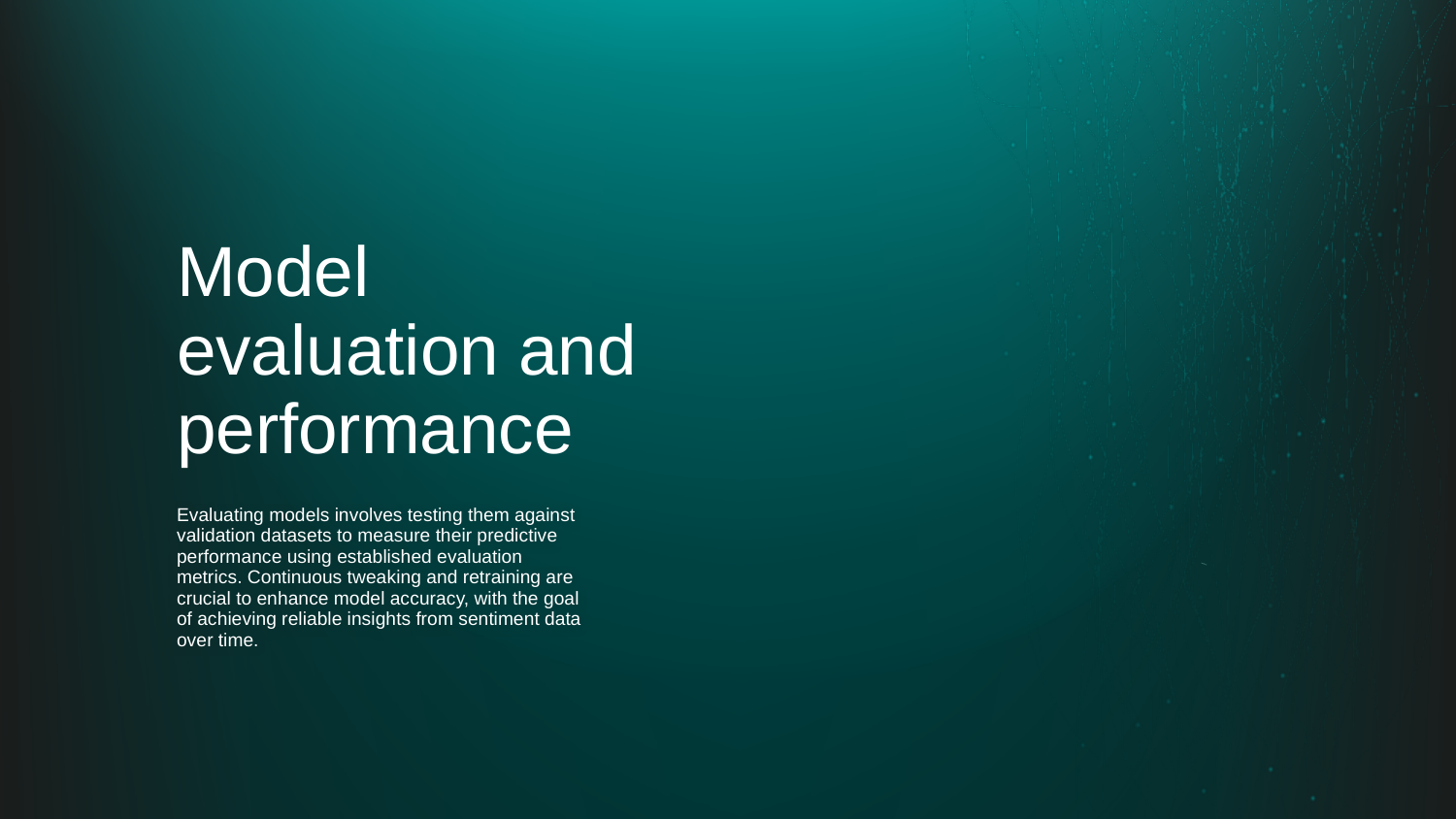

# Model evaluation and performance
Evaluating models involves testing them against validation datasets to measure their predictive performance using established evaluation metrics. Continuous tweaking and retraining are crucial to enhance model accuracy, with the goal of achieving reliable insights from sentiment data over time.